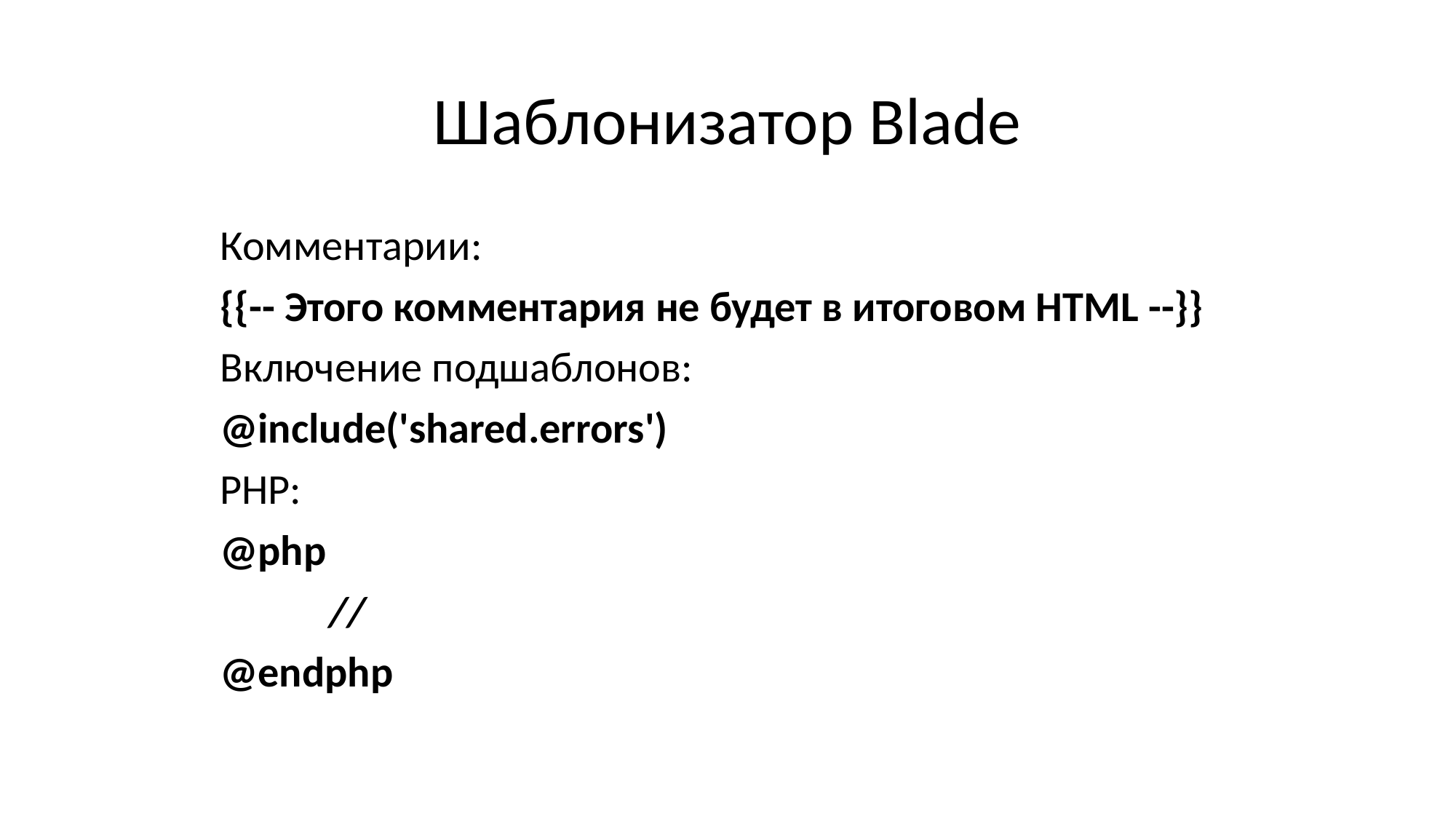

# Шаблонизатор Blade
	Комментарии:
	{{-- Этого комментария не будет в итоговом HTML --}}
	Включение подшаблонов:
	@include('shared.errors')
	PHP:
	@php
		//
	@endphp